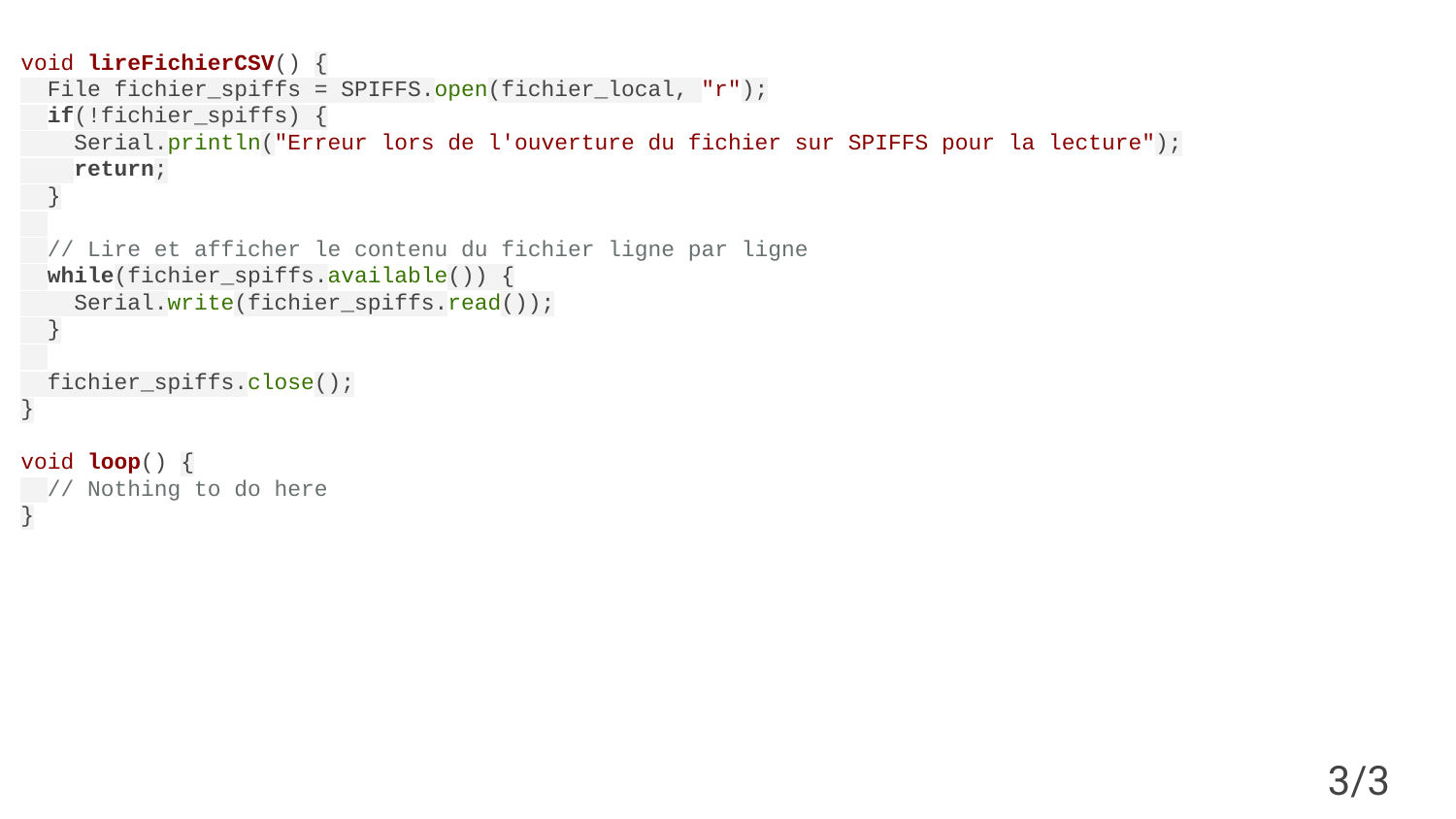

void lireFichierCSV() {
  File fichier_spiffs = SPIFFS.open(fichier_local, "r");
  if(!fichier_spiffs) {
    Serial.println("Erreur lors de l'ouverture du fichier sur SPIFFS pour la lecture");
    return;
  }

  // Lire et afficher le contenu du fichier ligne par ligne
  while(fichier_spiffs.available()) {
    Serial.write(fichier_spiffs.read());
  }

  fichier_spiffs.close();
}

void loop() {
  // Nothing to do here
}
3/3